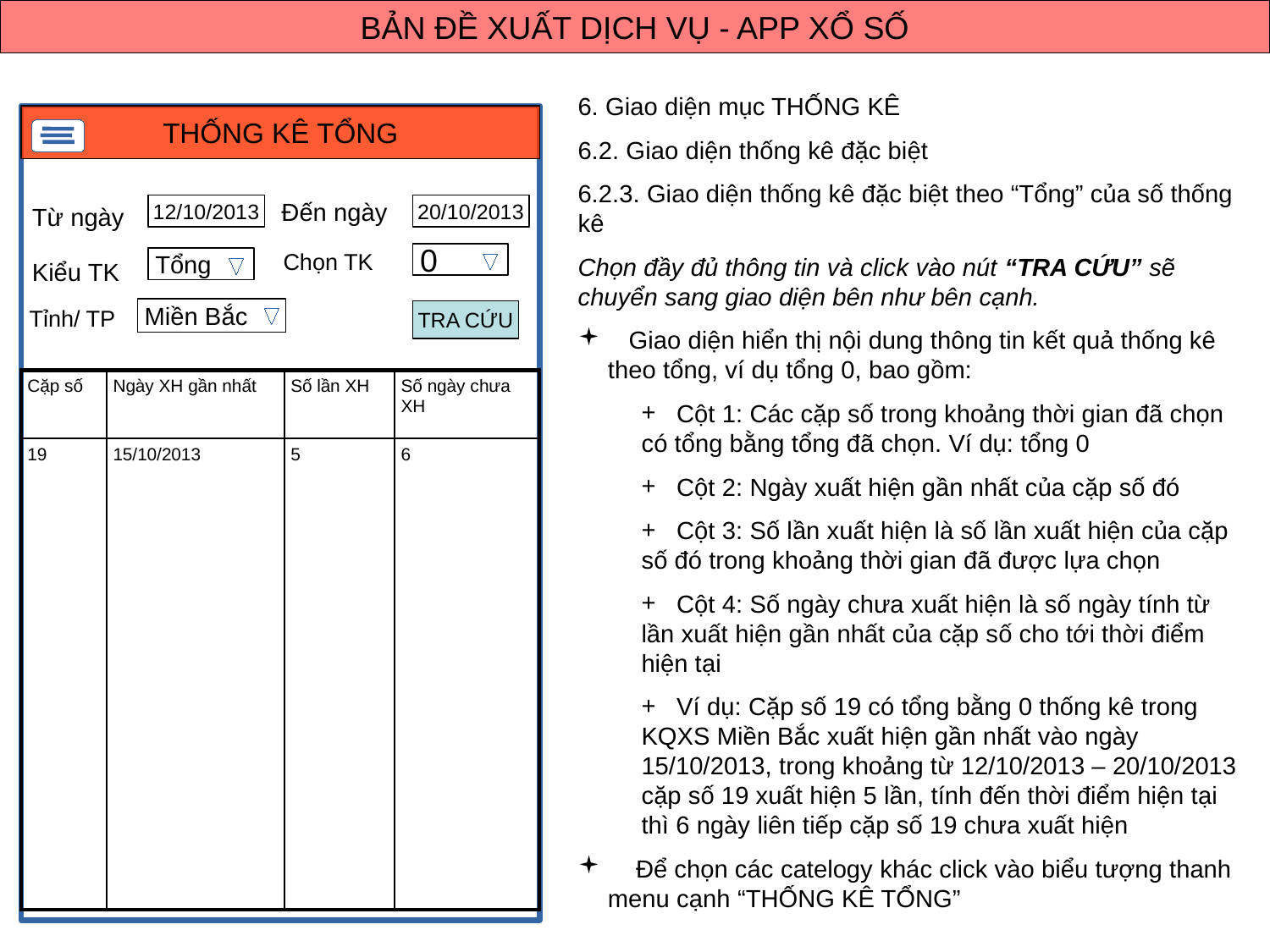

BẢN ĐỀ XUẤT DỊCH VỤ - APP XỔ SỐ
6. Giao diện mục THỐNG KÊ
6.2. Giao diện thống kê đặc biệt
6.2.3. Giao diện thống kê đặc biệt theo “Tổng” của số thống kê
Chọn đầy đủ thông tin và click vào nút “TRA CỨU” sẽ chuyển sang giao diện bên như bên cạnh.
   Giao diện hiển thị nội dung thông tin kết quả thống kê theo tổng, ví dụ tổng 0, bao gồm:
   Cột 1: Các cặp số trong khoảng thời gian đã chọn có tổng bằng tổng đã chọn. Ví dụ: tổng 0
   Cột 2: Ngày xuất hiện gần nhất của cặp số đó
   Cột 3: Số lần xuất hiện là số lần xuất hiện của cặp số đó trong khoảng thời gian đã được lựa chọn
   Cột 4: Số ngày chưa xuất hiện là số ngày tính từ lần xuất hiện gần nhất của cặp số cho tới thời điểm hiện tại
   Ví dụ: Cặp số 19 có tổng bằng 0 thống kê trong KQXS Miền Bắc xuất hiện gần nhất vào ngày 15/10/2013, trong khoảng từ 12/10/2013 – 20/10/2013 cặp số 19 xuất hiện 5 lần, tính đến thời điểm hiện tại thì 6 ngày liên tiếp cặp số 19 chưa xuất hiện
    Để chọn các catelogy khác click vào biểu tượng thanh menu cạnh “THỐNG KÊ TỔNG”

THỐNG KÊ TỔNG

Đến ngày
12/10/2013

20/10/2013

Từ ngày
0

Chọn TK
Tổng

Kiểu TK

Miền Bắc

Tỉnh/ TP

TRA CỨU

| Cặp số | Ngày XH gần nhất | Số lần XH | Số ngày chưa XH |
| --- | --- | --- | --- |
| 19 | 15/10/2013 | 5 | 6 |